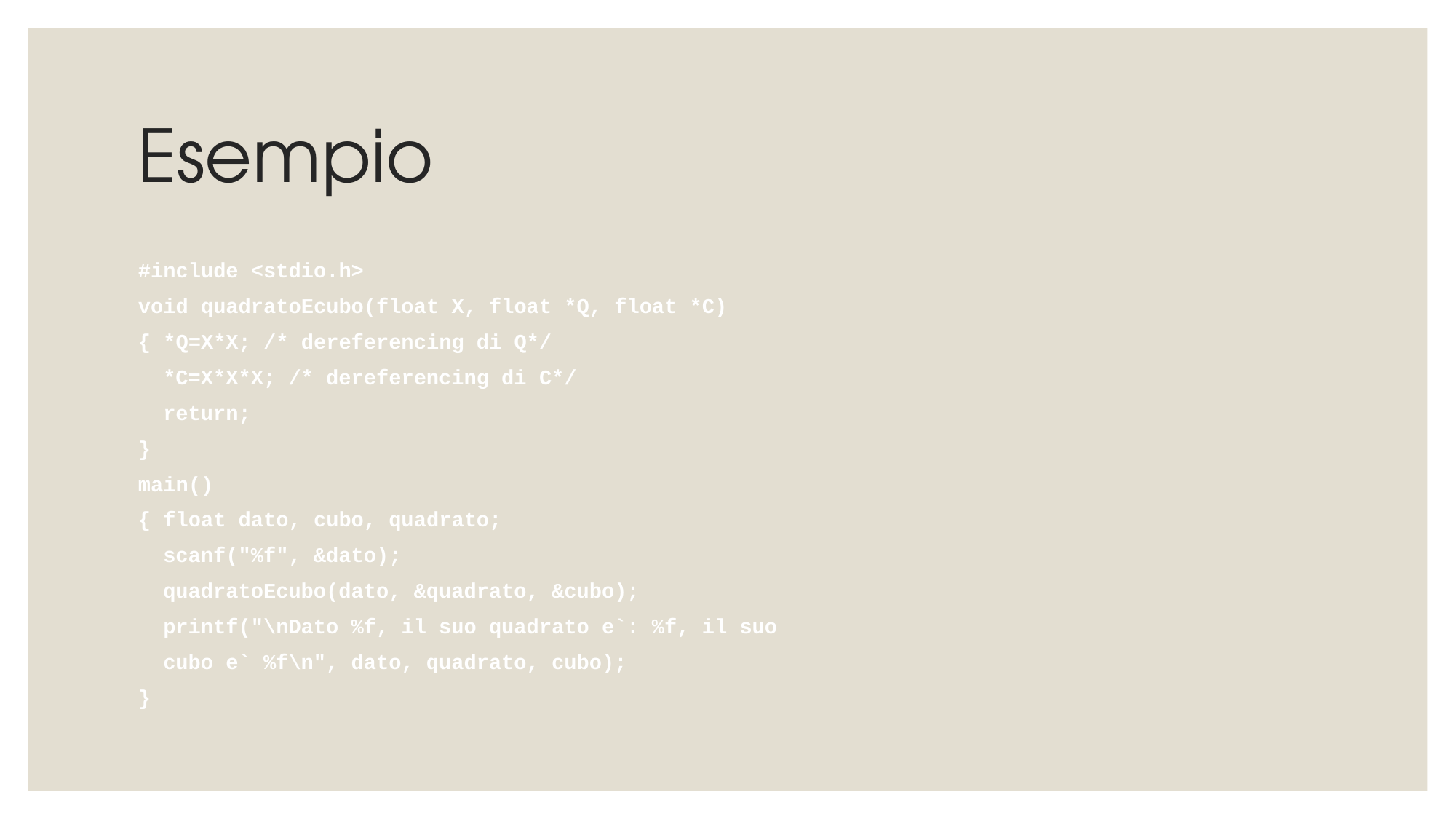

# Esempio
#include <stdio.h>
void quadratoEcubo(float X, float *Q, float *C)
{ *Q=X*X; /* dereferencing di Q*/
  *C=X*X*X; /* dereferencing di C*/
  return;
}
main()
{ float dato, cubo, quadrato;
  scanf("%f", &dato);
  quadratoEcubo(dato, &quadrato, &cubo);
  printf("\nDato %f, il suo quadrato e`: %f, il suo
  cubo e` %f\n", dato, quadrato, cubo);
}